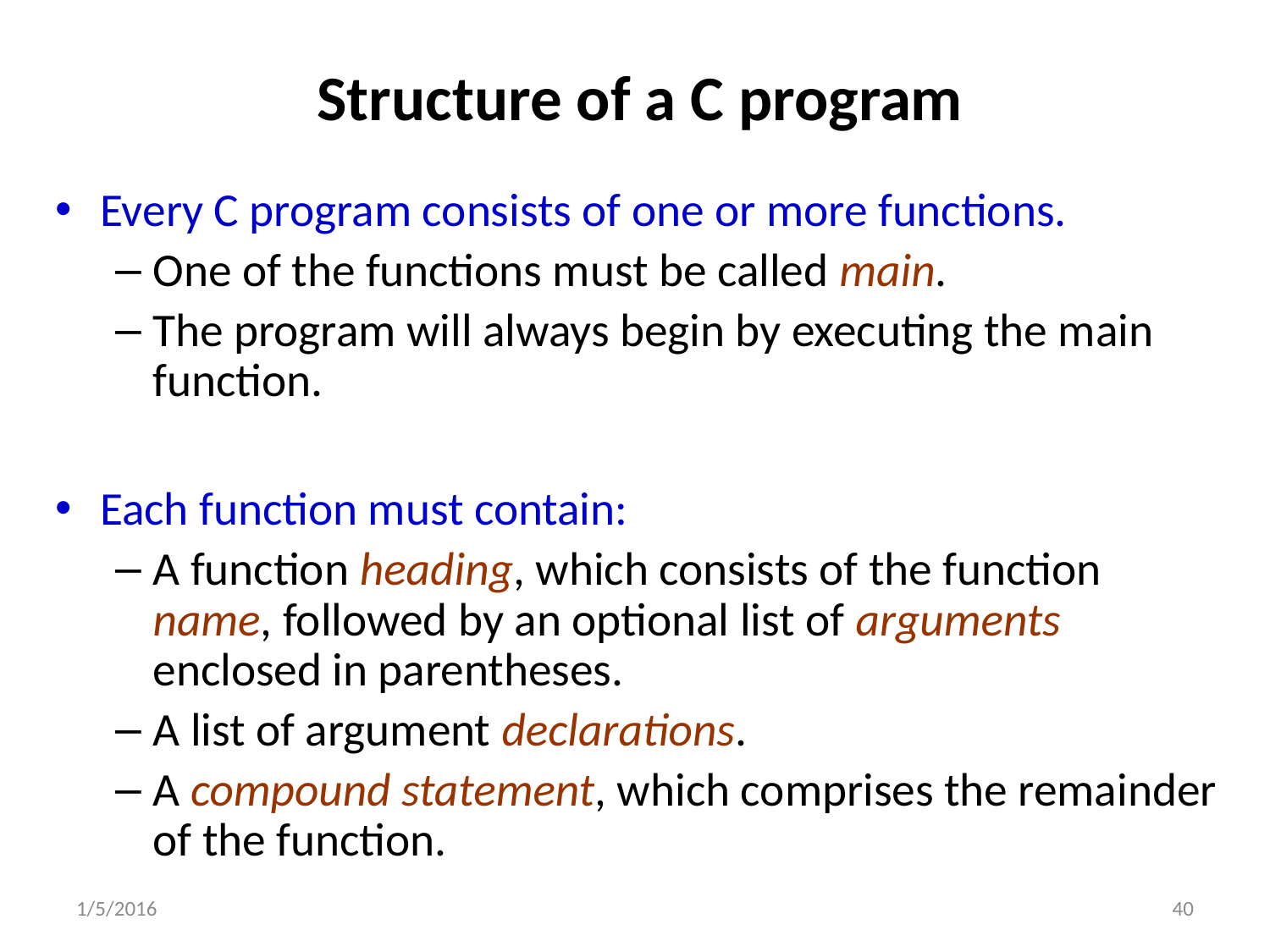

# Structure of a C program
Every C program consists of one or more functions.
One of the functions must be called main.
The program will always begin by executing the main function.

Each function must contain:
A function heading, which consists of the function name, followed by an optional list of arguments enclosed in parentheses.
A list of argument declarations.
A compound statement, which comprises the remainder of the function.
1/5/2016
40